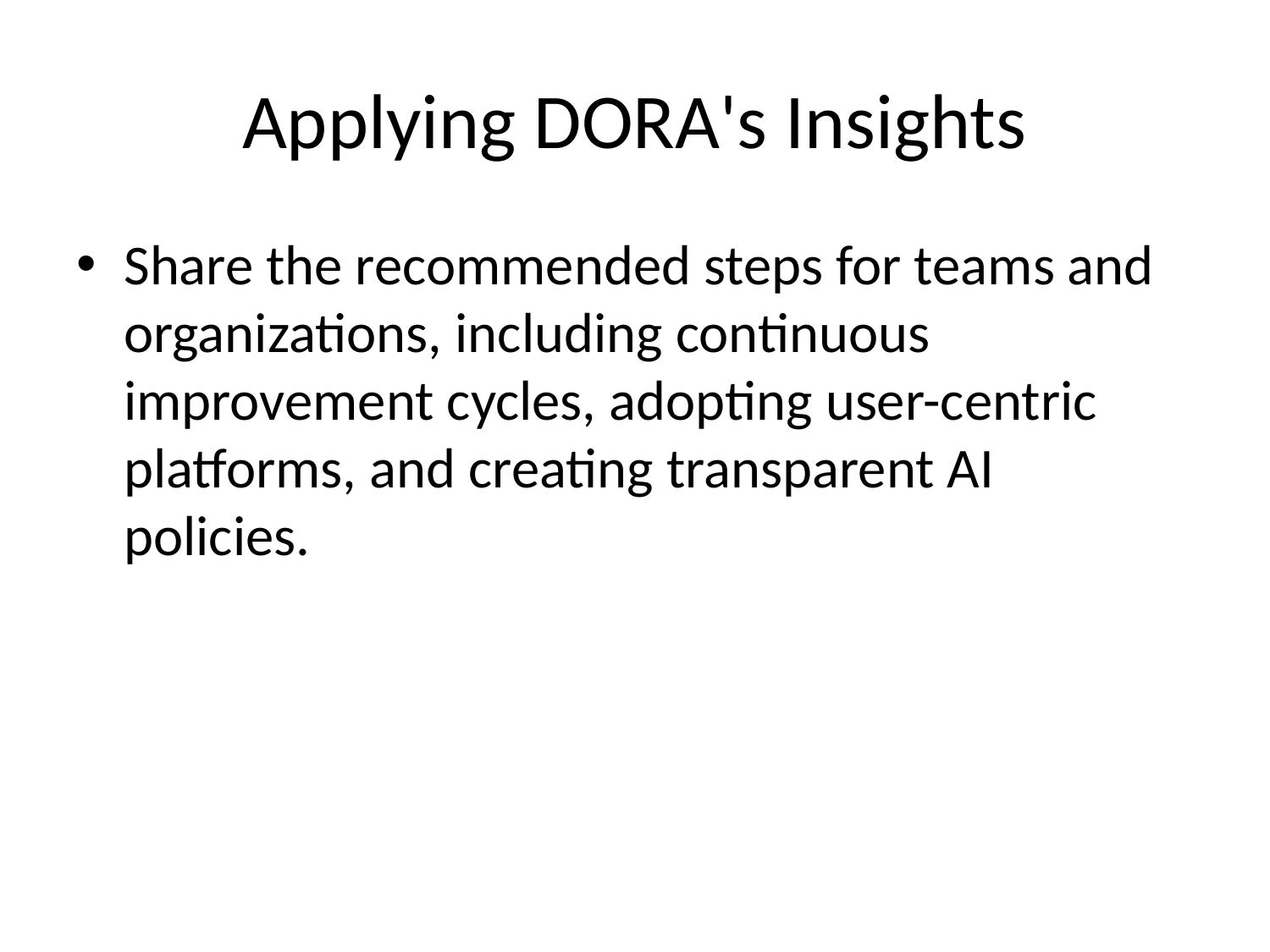

# Applying DORA's Insights
Share the recommended steps for teams and organizations, including continuous improvement cycles, adopting user-centric platforms, and creating transparent AI policies.